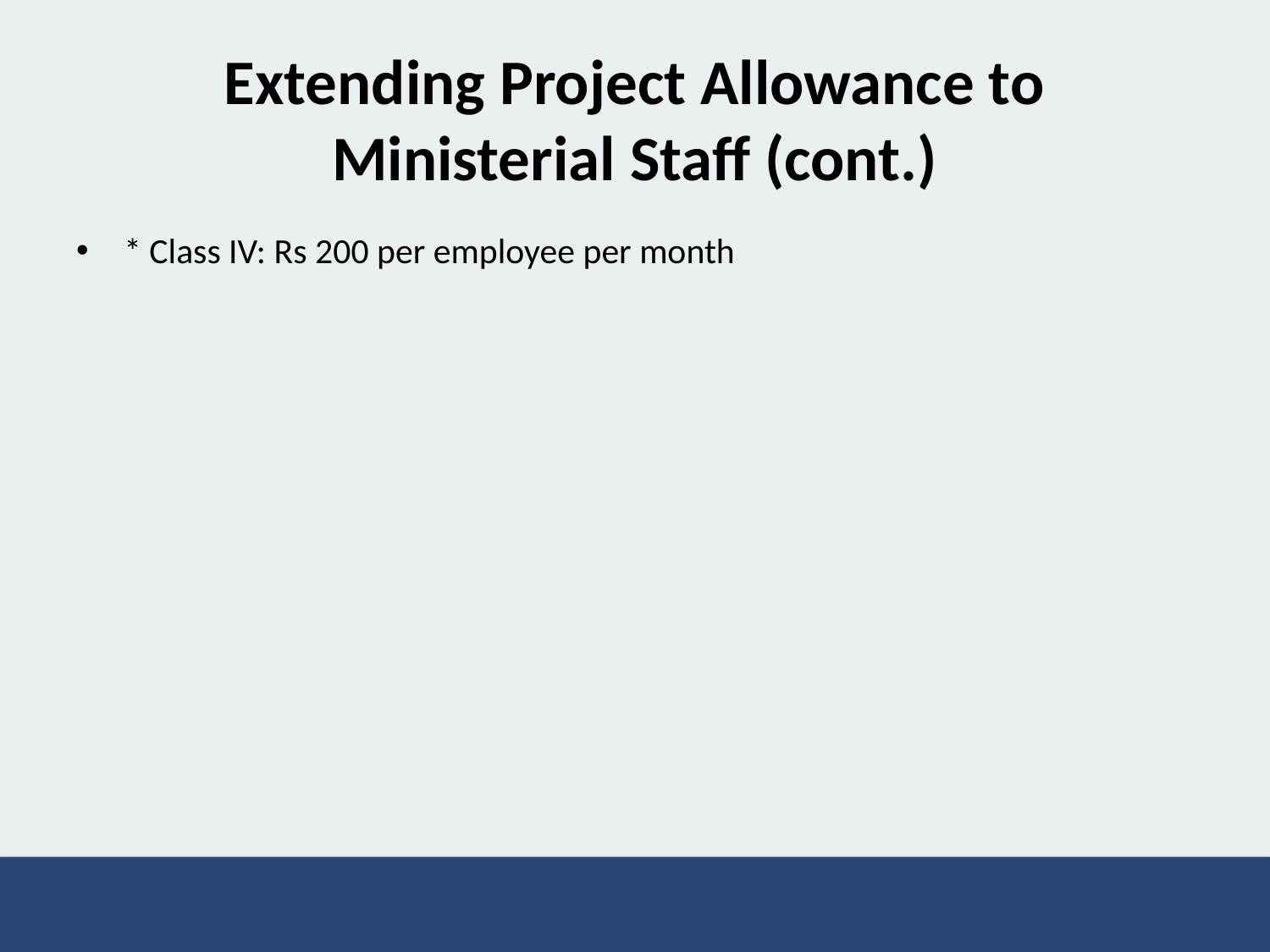

# Extending Project Allowance to Ministerial Staff (cont.)
* Class IV: Rs 200 per employee per month